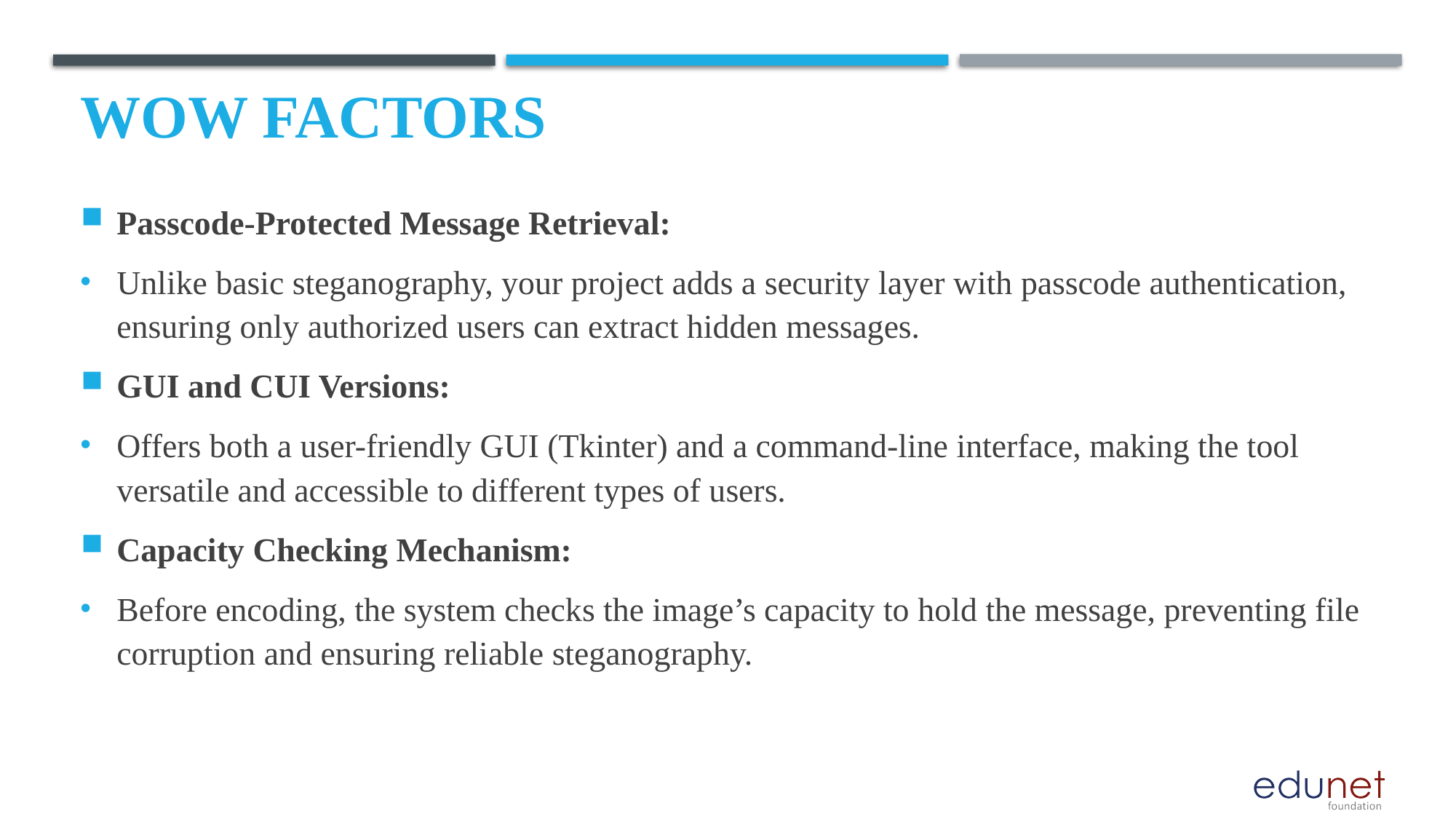

# Wow factors
Passcode-Protected Message Retrieval:
Unlike basic steganography, your project adds a security layer with passcode authentication, ensuring only authorized users can extract hidden messages.
GUI and CUI Versions:
Offers both a user-friendly GUI (Tkinter) and a command-line interface, making the tool versatile and accessible to different types of users.
Capacity Checking Mechanism:
Before encoding, the system checks the image’s capacity to hold the message, preventing file corruption and ensuring reliable steganography.